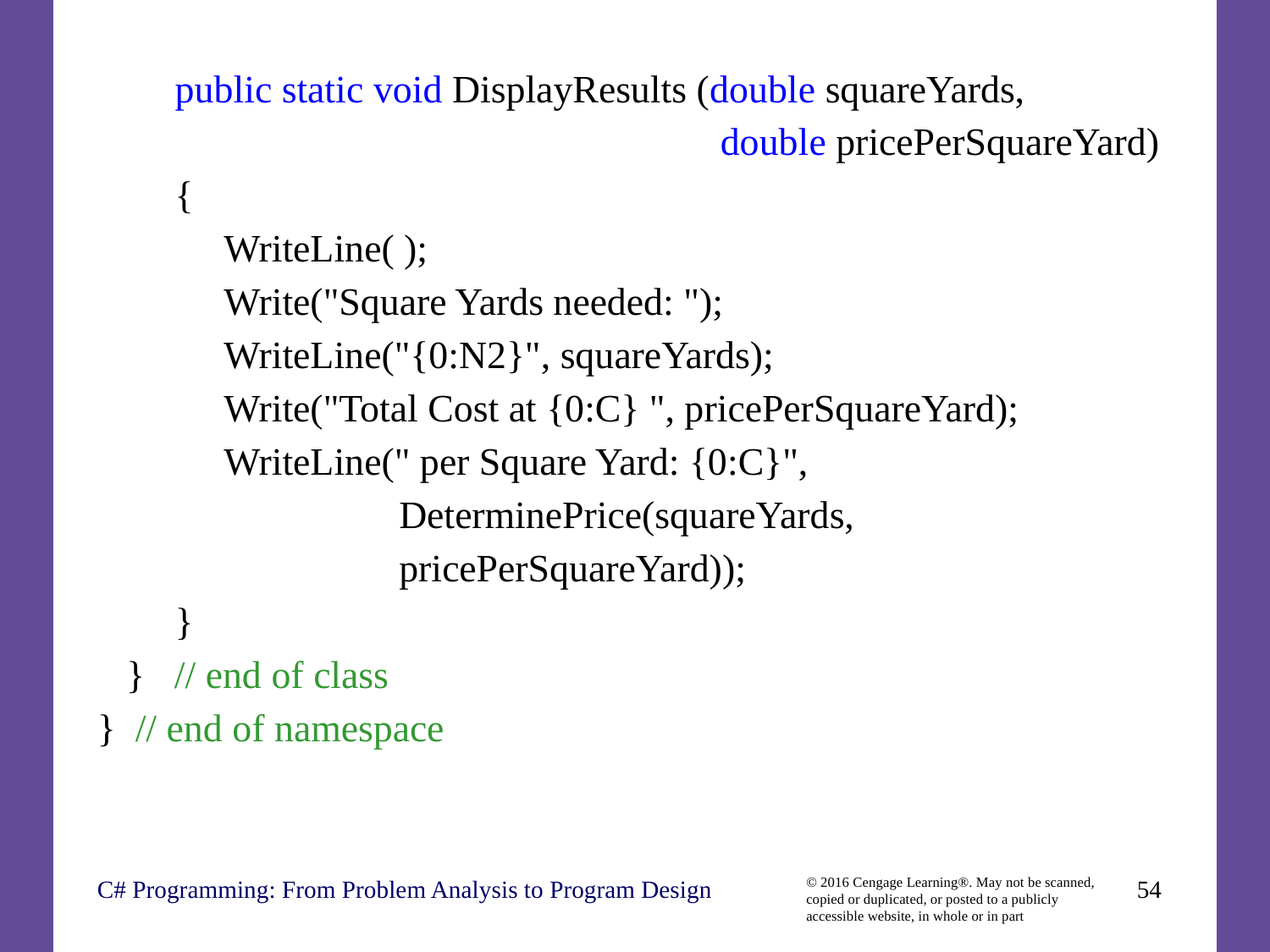

public static void DisplayResults (double squareYards,
                                                                double pricePerSquareYard)
        {
             WriteLine( );
             Write("Square Yards needed: ");
             WriteLine("{0:N2}", squareYards);
             Write("Total Cost at {0:C} ", pricePerSquareYard);
             WriteLine(" per Square Yard: {0:C}",
                               DeterminePrice(squareYards,
                               pricePerSquareYard));
        }
   }   // end of class
}  // end of namespace

C# Programming: From Problem Analysis to Program Design

54